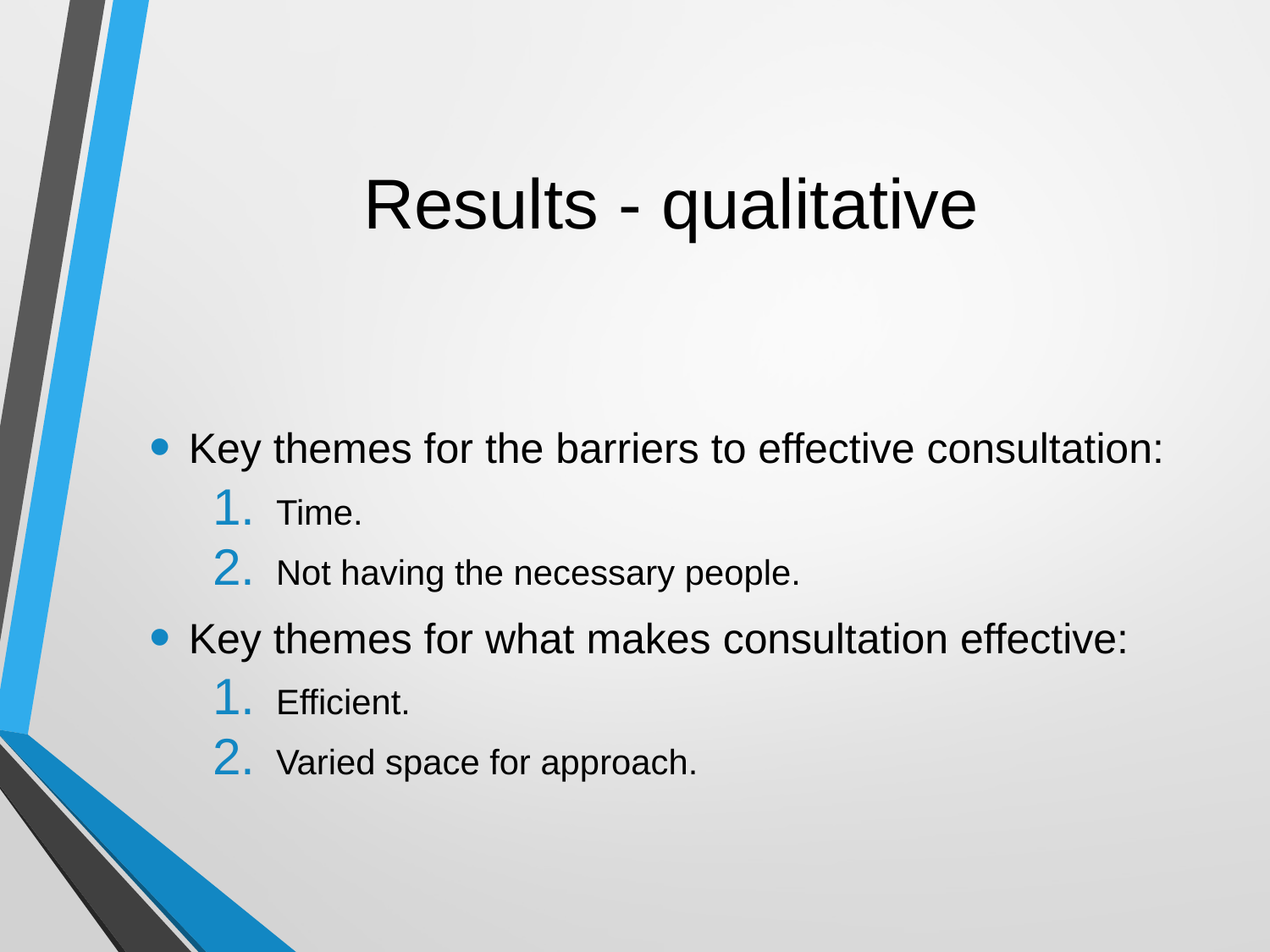

# Results - qualitative
Key themes for the barriers to effective consultation:
Time.
Not having the necessary people.
Key themes for what makes consultation effective:
Efficient.
Varied space for approach.